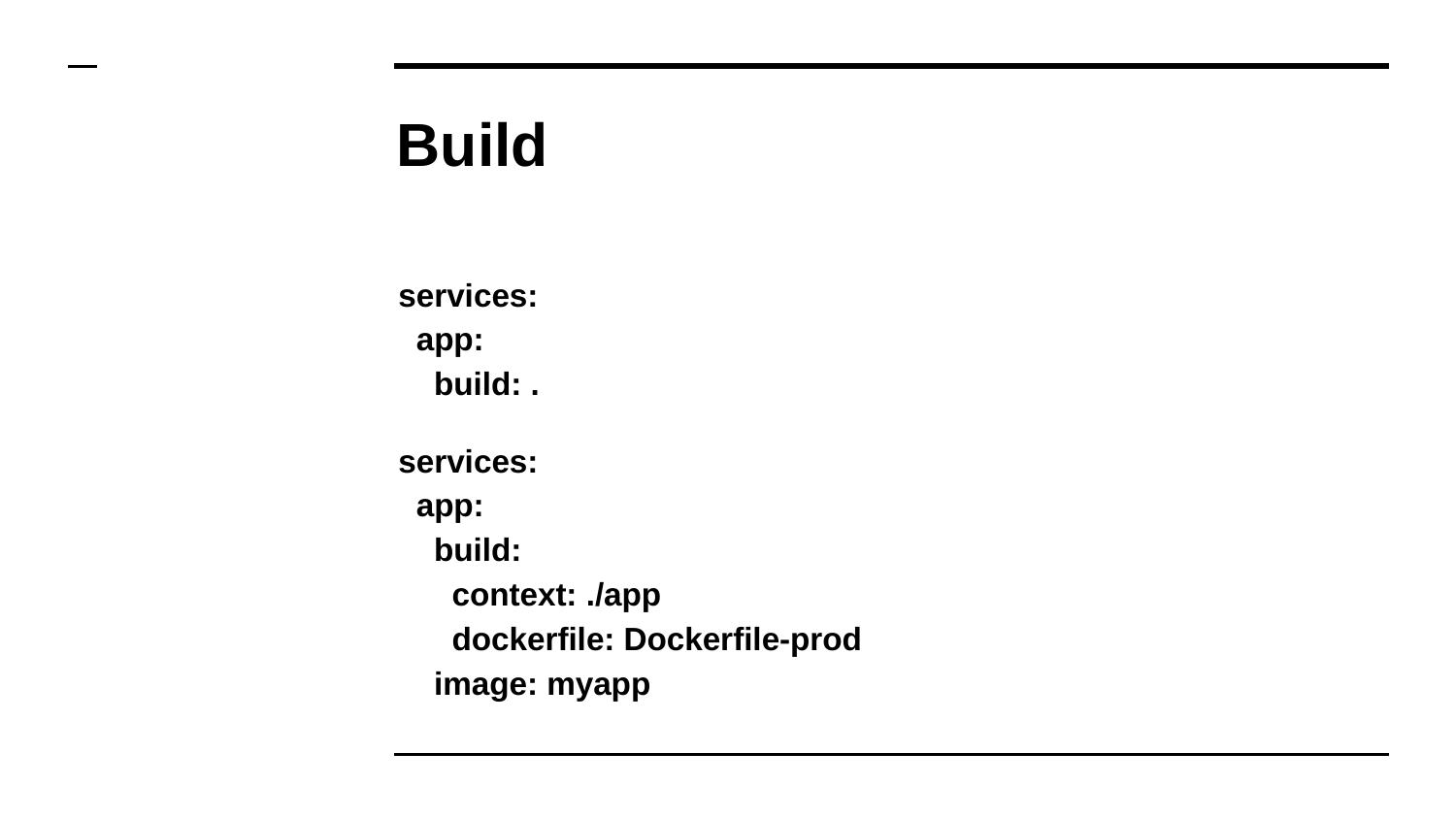

# Build
services:
  app:
    build: .
services:
  app:
    build:
      context: ./app
      dockerfile: Dockerfile-prod
    image: myapp